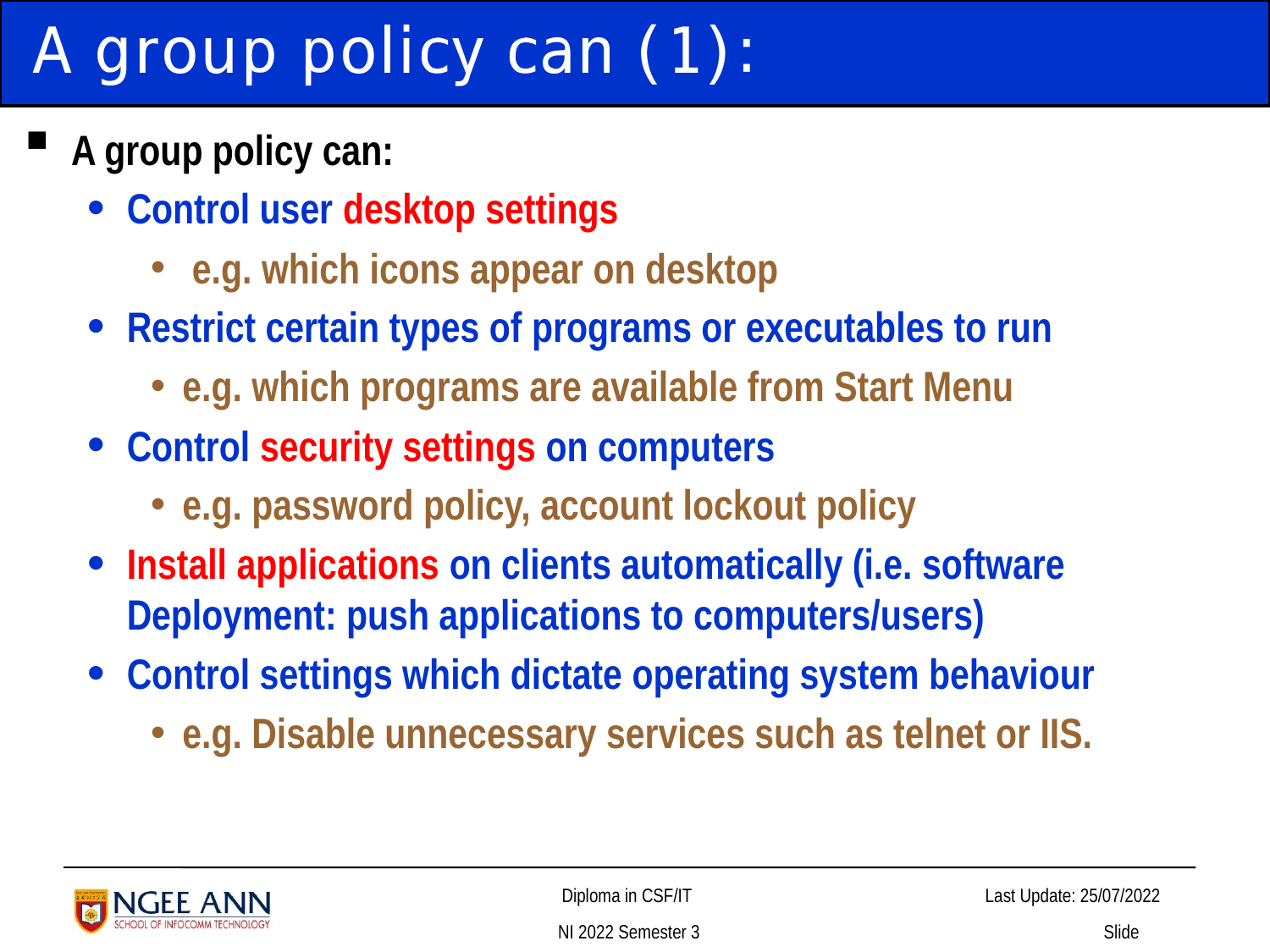

# A group policy can (1):
A group policy can:
Control user desktop settings
 e.g. which icons appear on desktop
Restrict certain types of programs or executables to run
e.g. which programs are available from Start Menu
Control security settings on computers
e.g. password policy, account lockout policy
Install applications on clients automatically (i.e. software Deployment: push applications to computers/users)
Control settings which dictate operating system behaviour
e.g. Disable unnecessary services such as telnet or IIS.